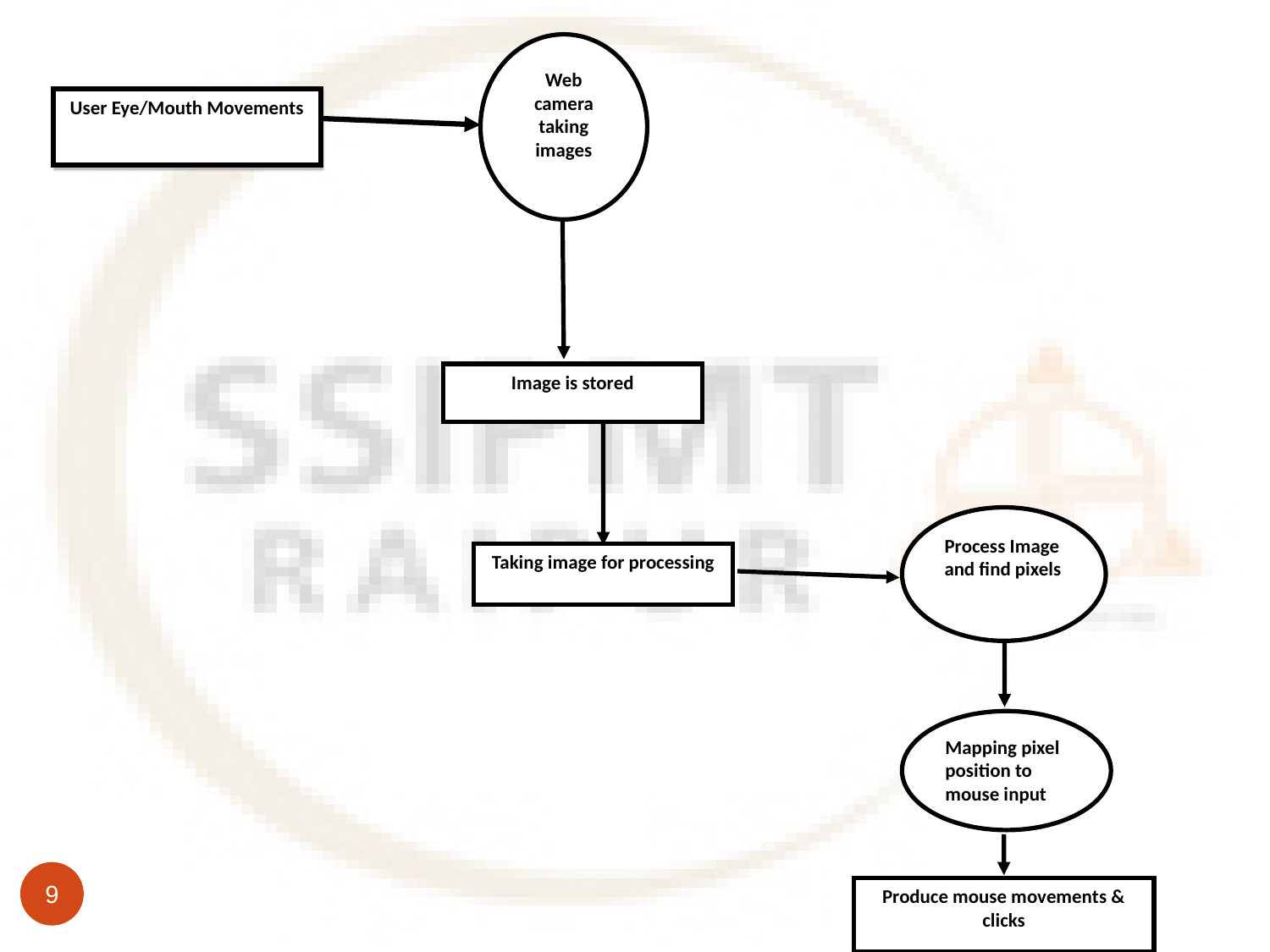

Web camera taking images

User Eye/Mouth Movements

Image is stored

Process Image and find pixels
Taking image for processing

Mapping pixel position to mouse input

9
Produce mouse movements & clicks